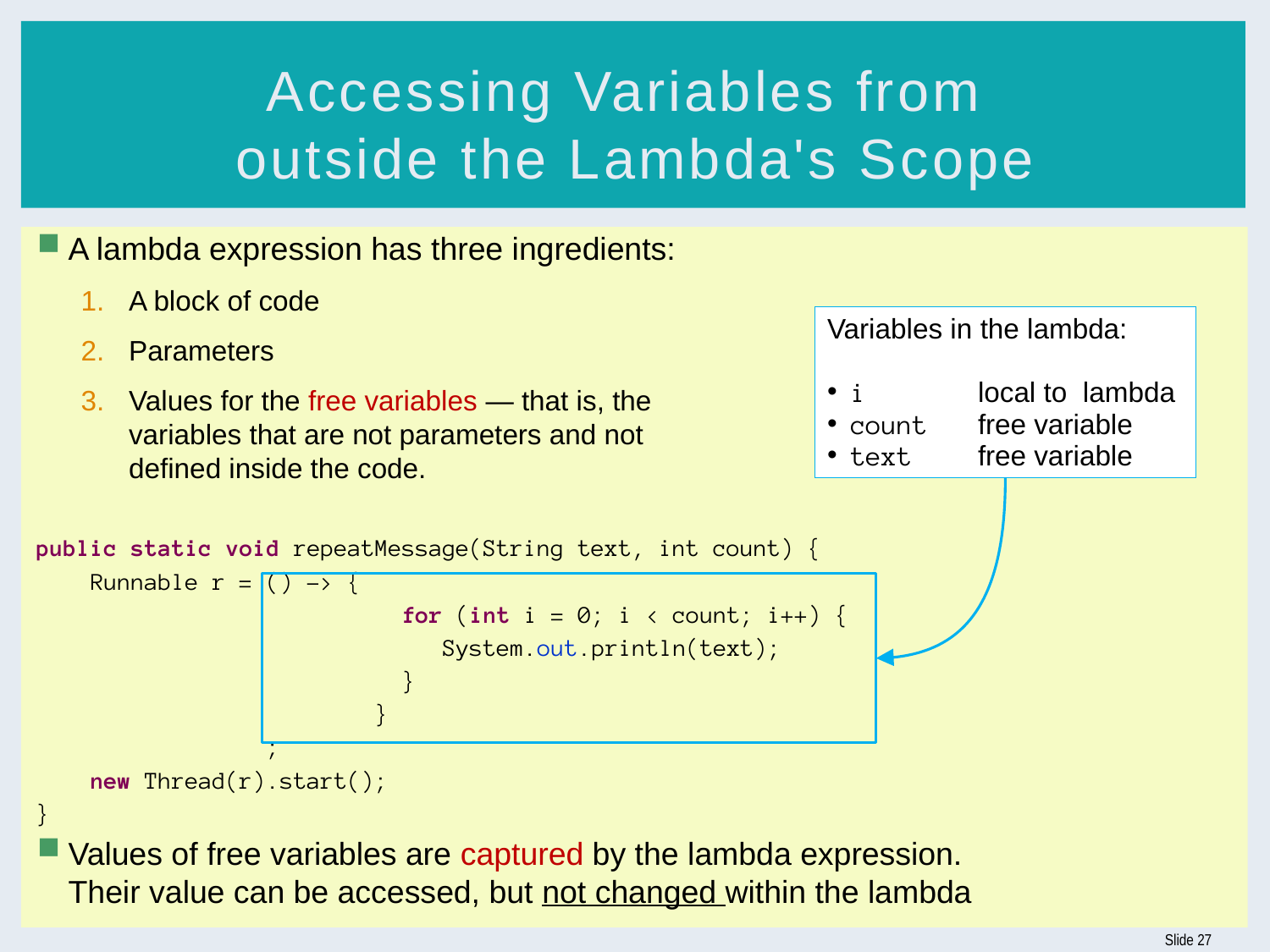

# Accessing Variables from outside the Lambda's Scope
A lambda expression has three ingredients:
A block of code
Parameters
Values for the free variables — that is, the
variables that are not parameters and not
defined inside the code.
public static void repeatMessage(String text, int count) {
    Runnable r = () -> {
                           for (int i = 0; i < count; i++) {
                              System.out.println(text);
                           }
                         }
                 ;
    new Thread(r).start();
}
Values of free variables are captured by the lambda expression.
Their value can be accessed, but not changed within the lambda

Variables in the lambda:
i	local to  lambda
count	free variable
text	free variable